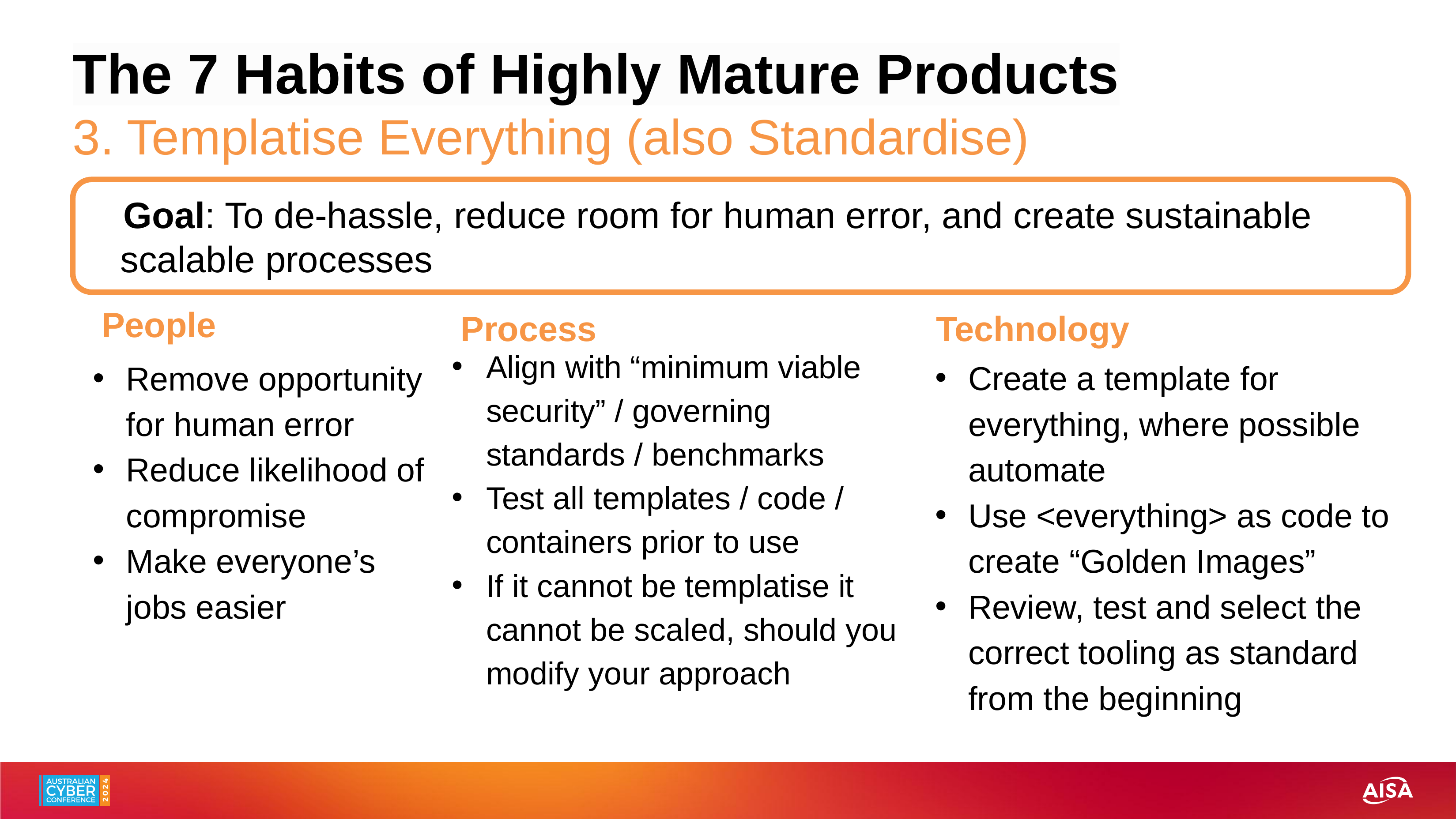

# The 7 Habits of Highly Mature Products 3. Templatise Everything (also Standardise)
Goal: To de-hassle, reduce room for human error, and create sustainable scalable processes
People
Process
Technology
Align with “minimum viable security” / governing standards / benchmarks
Test all templates / code / containers prior to use
If it cannot be templatise it cannot be scaled, should you modify your approach

Remove opportunity for human error
Reduce likelihood of compromise
Make everyone’s jobs easier
Create a template for everything, where possible automate
Use <everything> as code to create “Golden Images”
Review, test and select the correct tooling as standard from the beginning